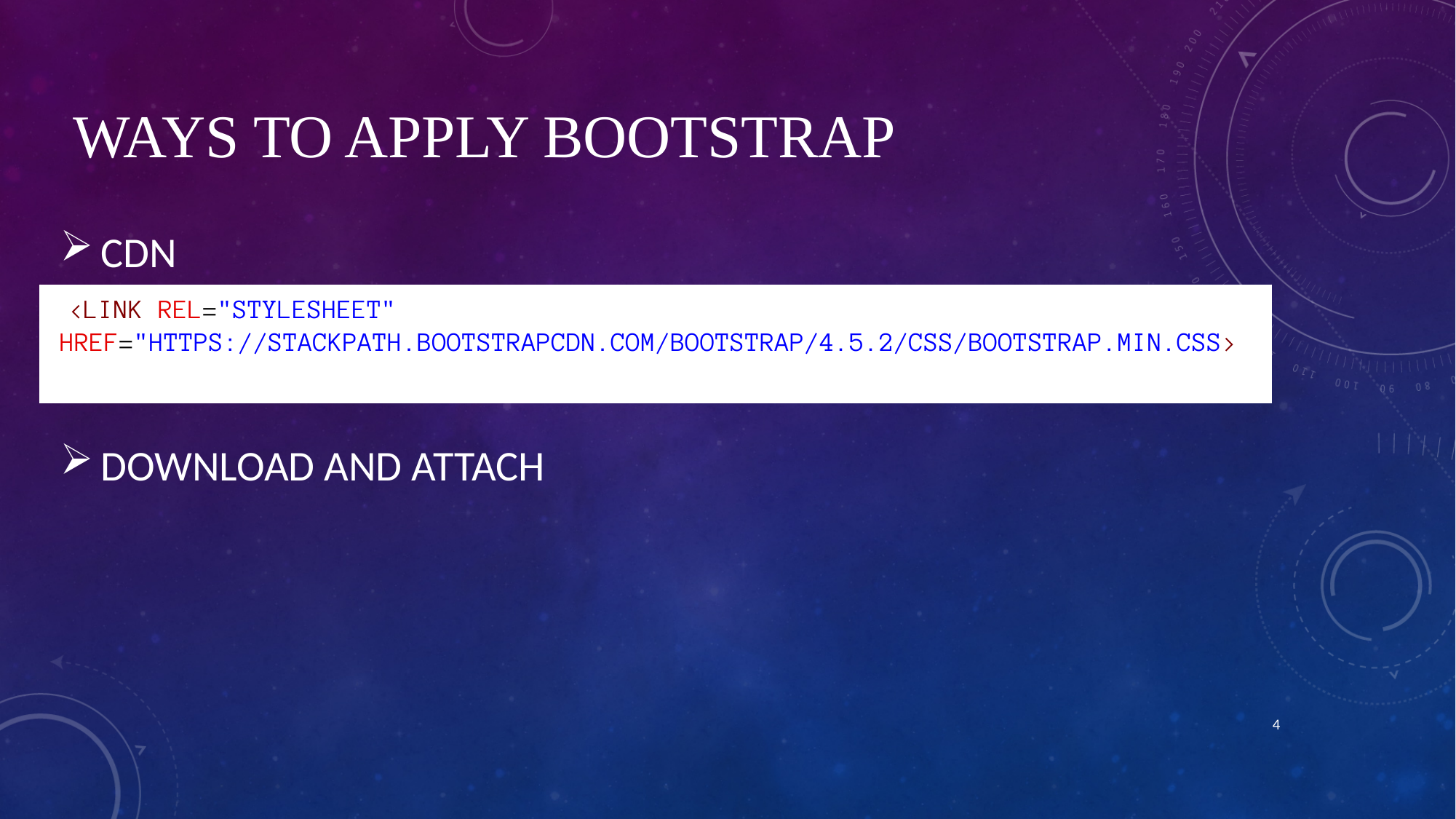

# WAYs TO APPLY BOOTSTRAP
CDN
 <link rel="stylesheet" href="https://stackpath.bootstrapcdn.com/bootstrap/4.5.2/css/bootstrap.min.css>

DOWNLOAD AND ATTACH
|  |
| --- |
4